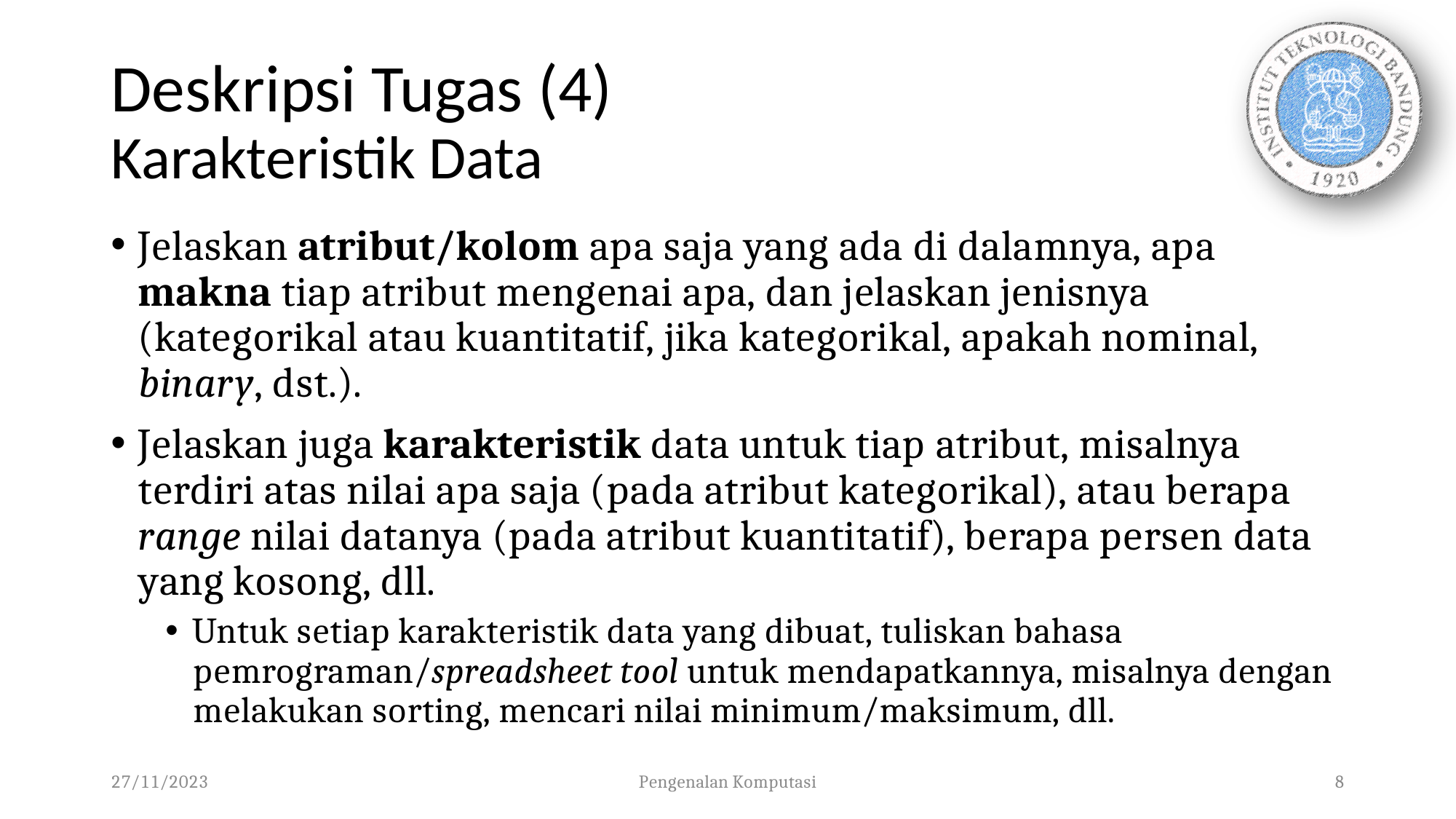

# Deskripsi Tugas (4) Karakteristik Data
Jelaskan atribut/kolom apa saja yang ada di dalamnya, apa makna tiap atribut mengenai apa, dan jelaskan jenisnya (kategorikal atau kuantitatif, jika kategorikal, apakah nominal, binary, dst.).
Jelaskan juga karakteristik data untuk tiap atribut, misalnya terdiri atas nilai apa saja (pada atribut kategorikal), atau berapa range nilai datanya (pada atribut kuantitatif), berapa persen data yang kosong, dll.
Untuk setiap karakteristik data yang dibuat, tuliskan bahasa pemrograman/spreadsheet tool untuk mendapatkannya, misalnya dengan melakukan sorting, mencari nilai minimum/maksimum, dll.

27/11/2023
Pengenalan Komputasi
8